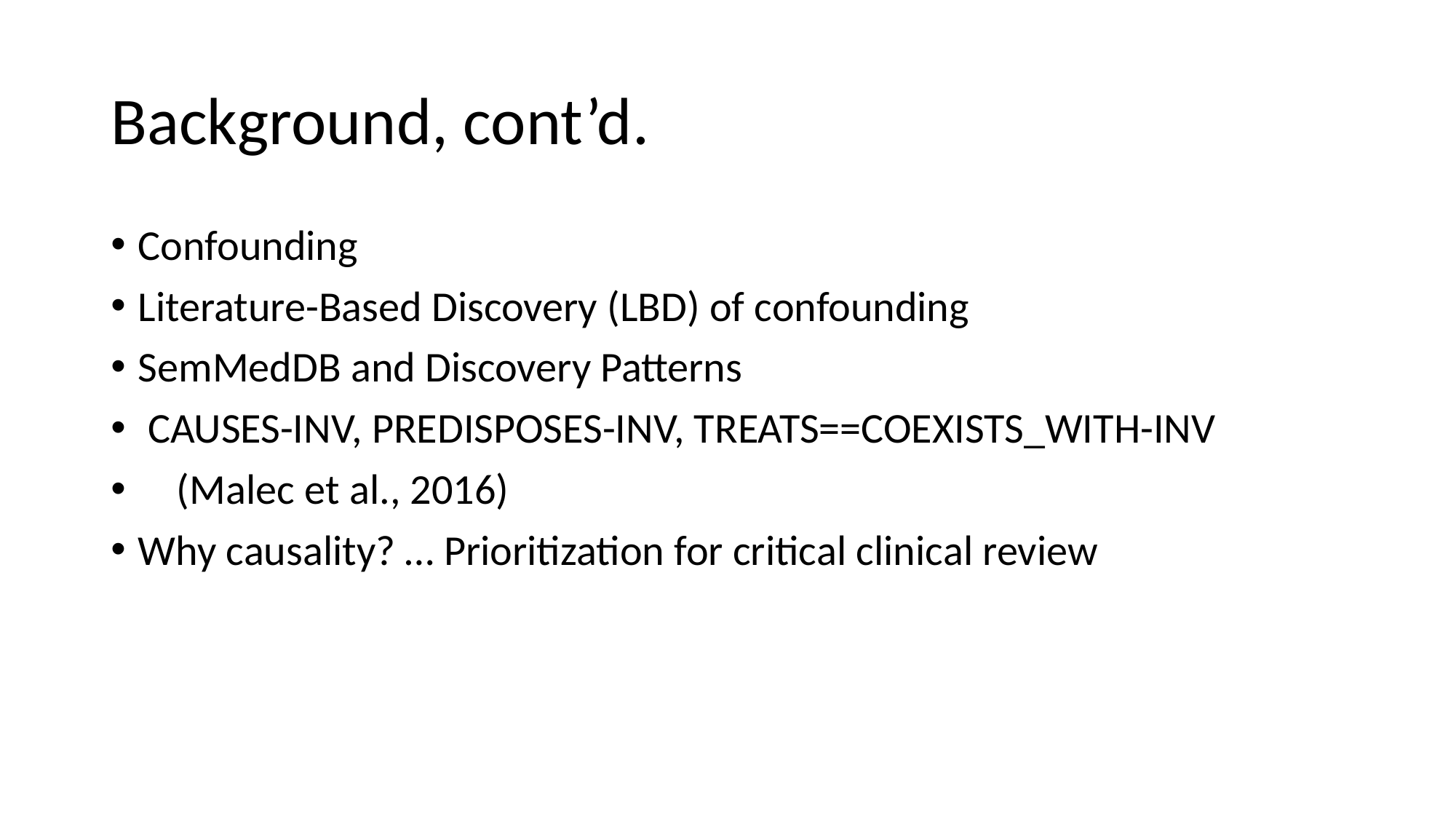

# Background, cont’d.
Confounding
Literature-Based Discovery (LBD) of confounding
SemMedDB and Discovery Patterns
 CAUSES-INV, PREDISPOSES-INV, TREATS==COEXISTS_WITH-INV
    (Malec et al., 2016)
Why causality? … Prioritization for critical clinical review